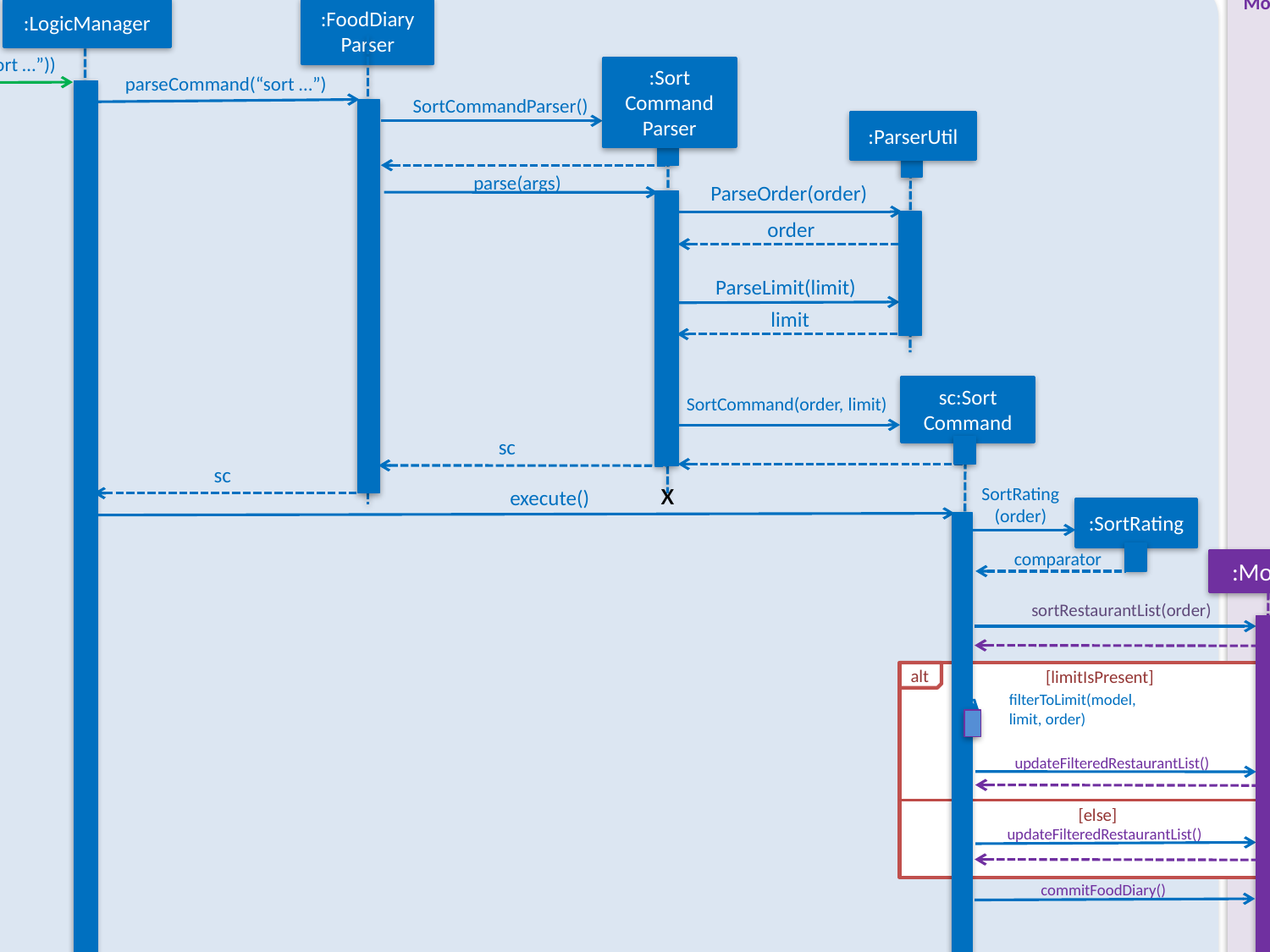

Logic
Model
:LogicManager
:FoodDiary
Parser
execute(“sort …”))
:Sort
Command
Parser
parseCommand(“sort …”)

SortCommandParser()

:ParserUtil

parse(args)
ParseOrder(order)

order
ParseLimit(limit)
limit
sc:Sort
Command
SortCommand(order, limit)
sc

sc
x
SortRating
(order)
execute()
:SortRating

comparator
:Model
sortRestaurantList(order)

alt
[limitIsPresent]

filterToLimit(model,
limit, order)
X

updateFilteredRestaurantList()
[else]
:Versioned
FoodDiary
updateFilteredRestaurantList()
commitFoodDiary()
commit ()

result
result
x